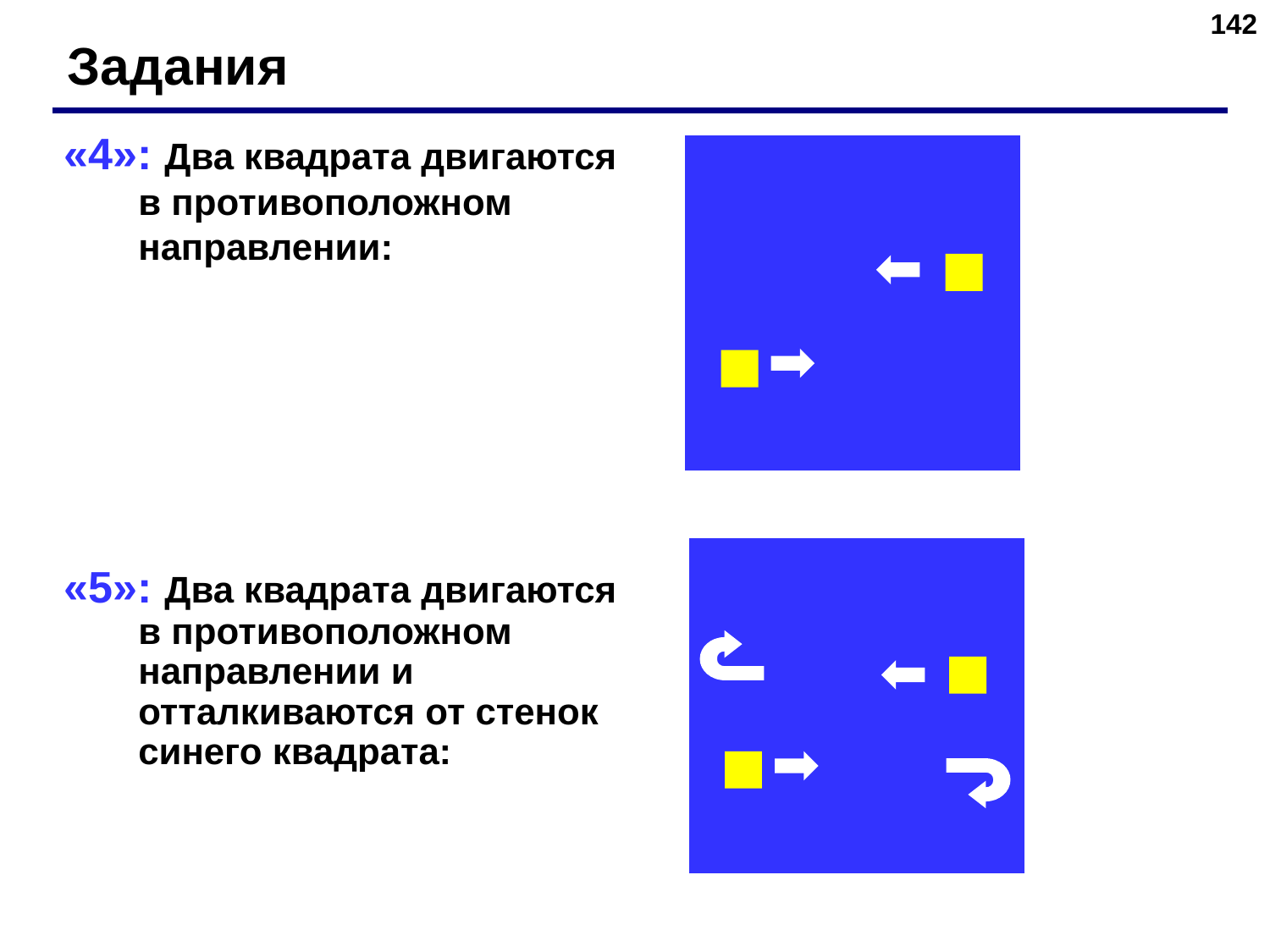

142
Задания
«4»: Два квадрата двигаются в противоположном направлении:

«5»: Два квадрата двигаются в противоположном направлении и отталкиваются от стенок синего квадрата: